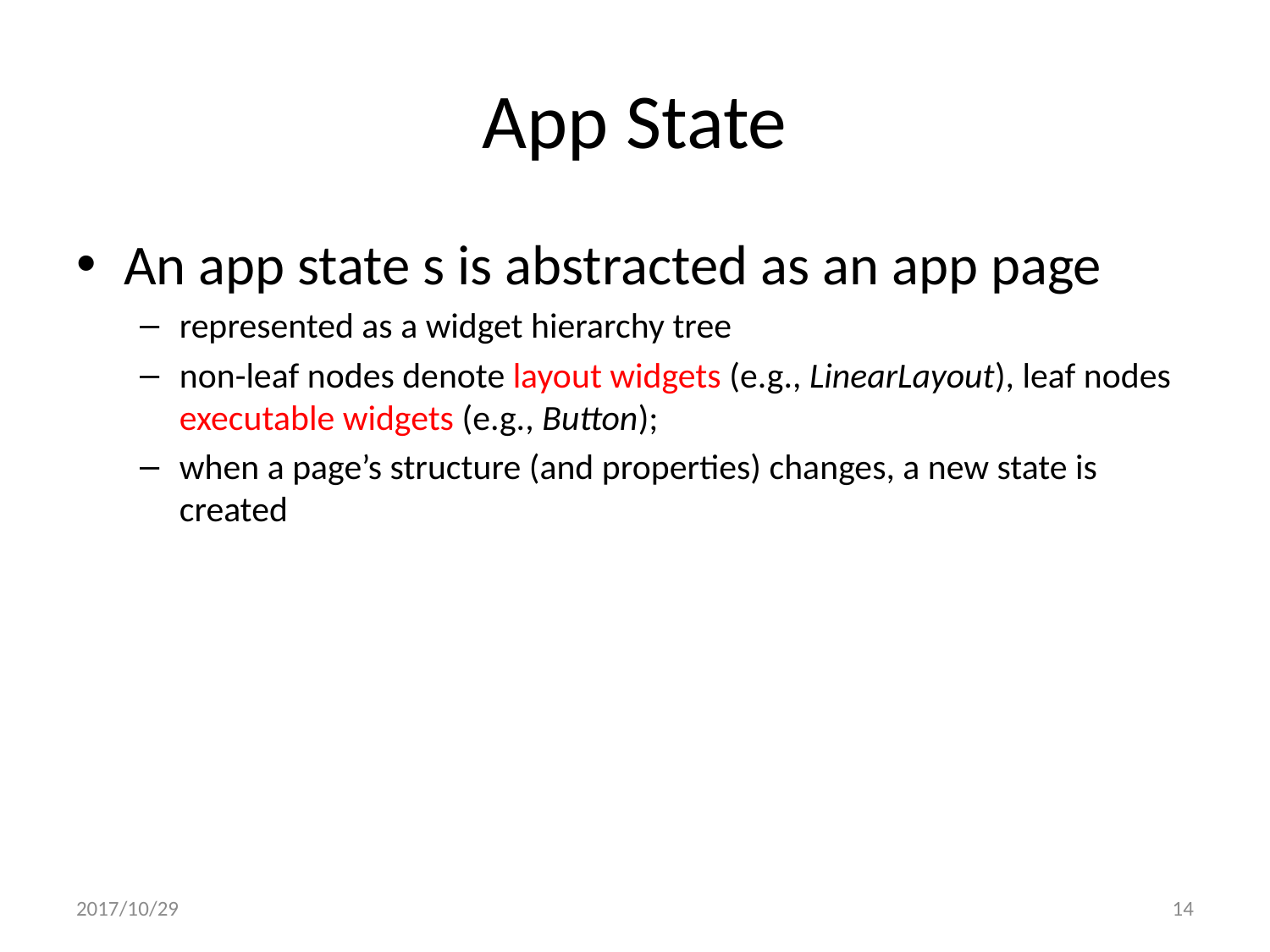

# App State
An app state s is abstracted as an app page
represented as a widget hierarchy tree
non-leaf nodes denote layout widgets (e.g., LinearLayout), leaf nodes executable widgets (e.g., Button);
when a page’s structure (and properties) changes, a new state is created

2017/10/29
14